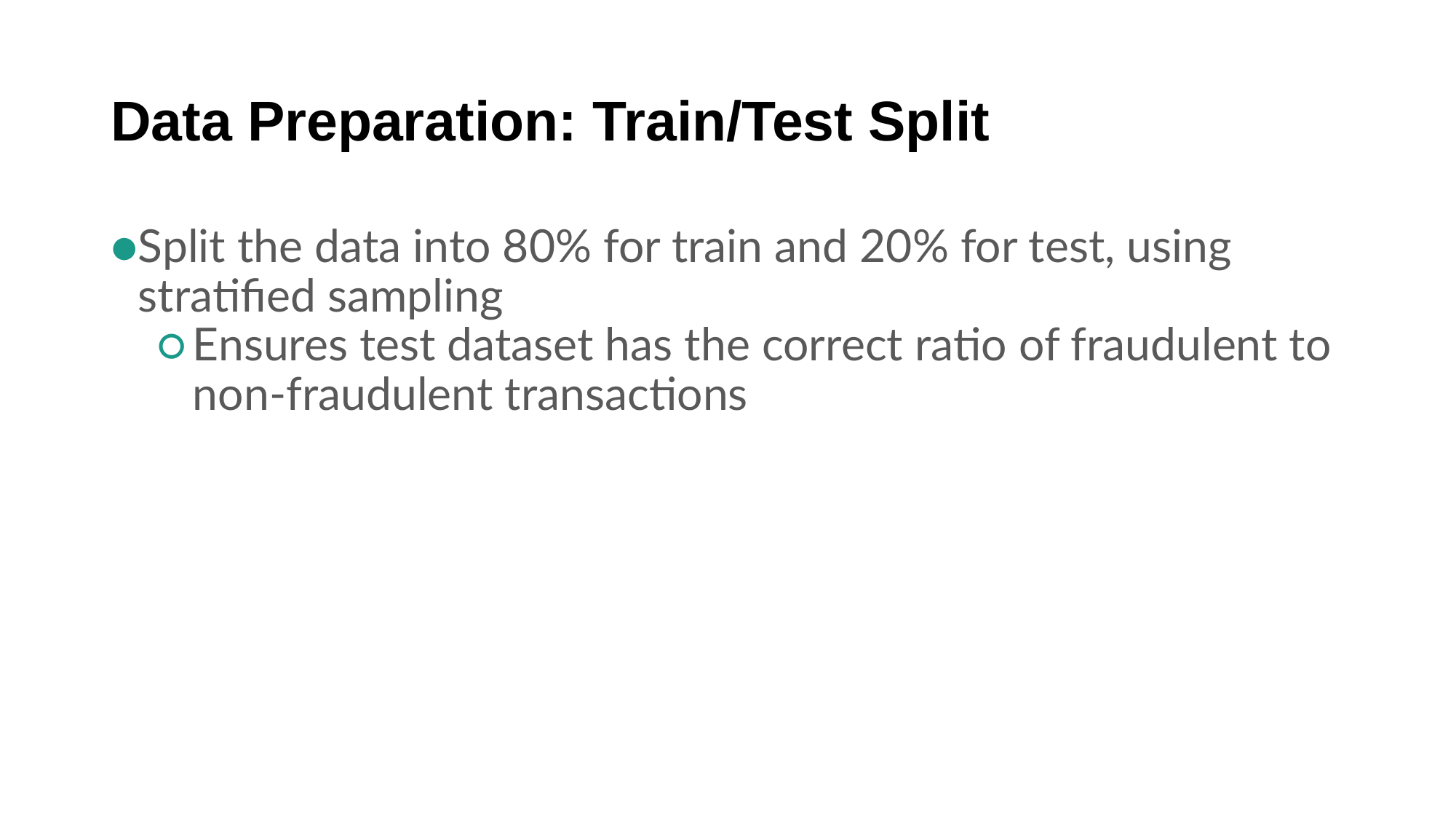

# Data Preparation: Train/Test Split
Split the data into 80% for train and 20% for test, using stratified sampling
Ensures test dataset has the correct ratio of fraudulent to non-fraudulent transactions